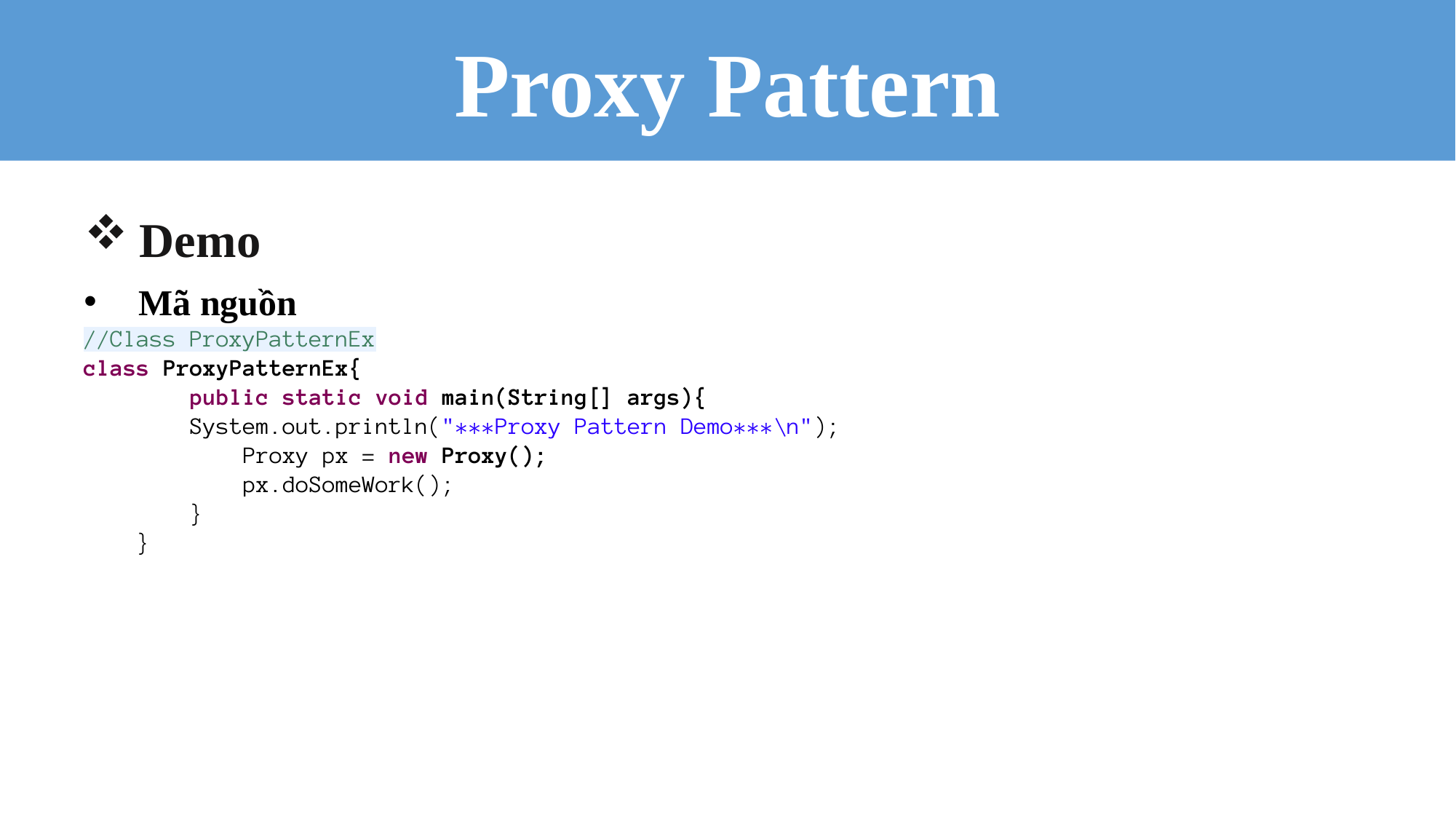

Proxy Pattern
Demo
Mã nguồn
//Class ProxyPatternEx
class ProxyPatternEx{
        public static void main(String[] args){
        System.out.println("***Proxy Pattern Demo***\n");
            Proxy px = new Proxy();
            px.doSomeWork();
        }
    }